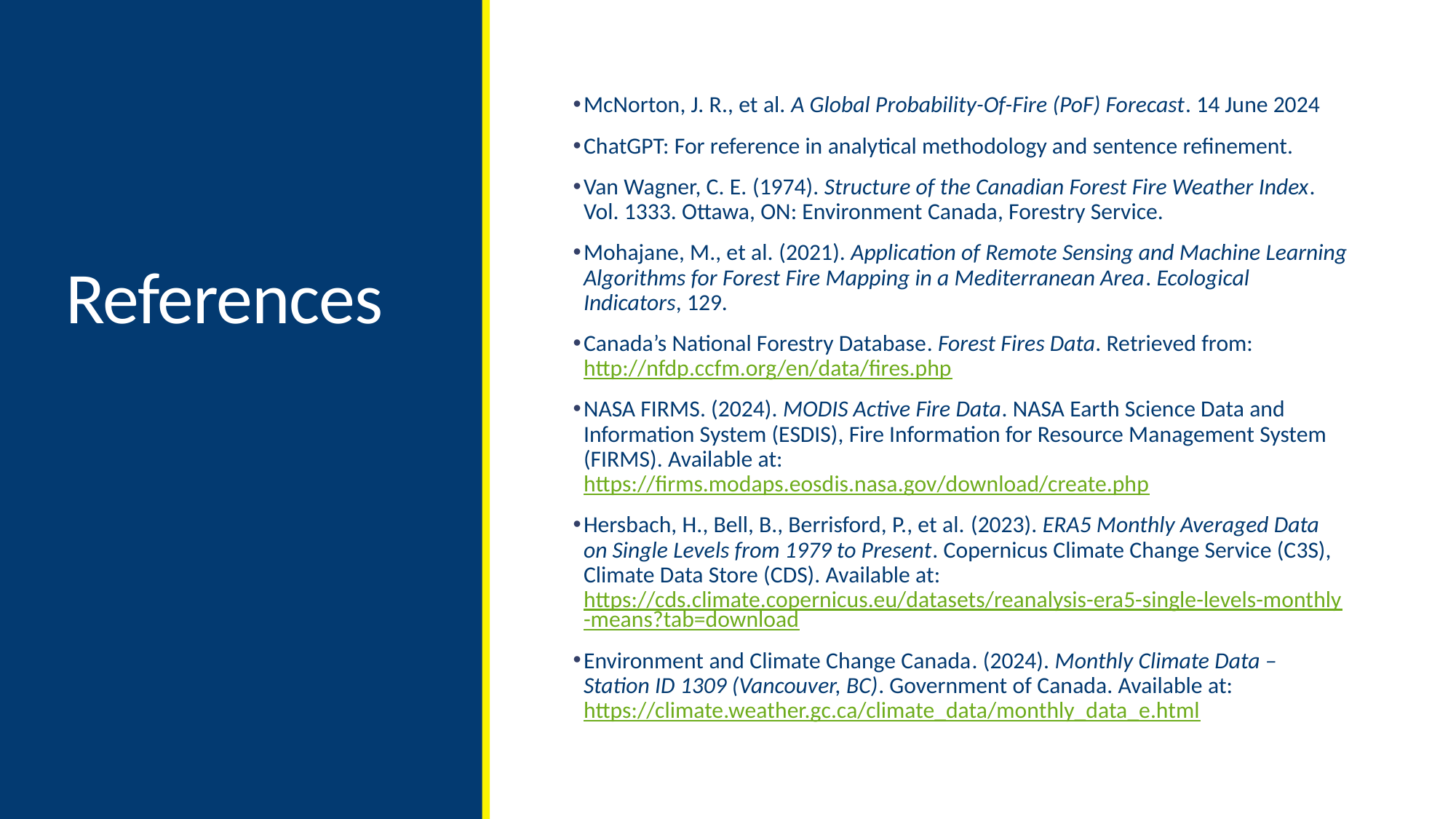

# References
McNorton, J. R., et al. A Global Probability-Of-Fire (PoF) Forecast. 14 June 2024
ChatGPT: For reference in analytical methodology and sentence refinement.
Van Wagner, C. E. (1974). Structure of the Canadian Forest Fire Weather Index. Vol. 1333. Ottawa, ON: Environment Canada, Forestry Service.
Mohajane, M., et al. (2021). Application of Remote Sensing and Machine Learning Algorithms for Forest Fire Mapping in a Mediterranean Area. Ecological Indicators, 129.
Canada’s National Forestry Database. Forest Fires Data. Retrieved from: http://nfdp.ccfm.org/en/data/fires.php
NASA FIRMS. (2024). MODIS Active Fire Data. NASA Earth Science Data and Information System (ESDIS), Fire Information for Resource Management System (FIRMS). Available at: https://firms.modaps.eosdis.nasa.gov/download/create.php
Hersbach, H., Bell, B., Berrisford, P., et al. (2023). ERA5 Monthly Averaged Data on Single Levels from 1979 to Present. Copernicus Climate Change Service (C3S), Climate Data Store (CDS). Available at: https://cds.climate.copernicus.eu/datasets/reanalysis-era5-single-levels-monthly-means?tab=download
Environment and Climate Change Canada. (2024). Monthly Climate Data – Station ID 1309 (Vancouver, BC). Government of Canada. Available at: https://climate.weather.gc.ca/climate_data/monthly_data_e.html